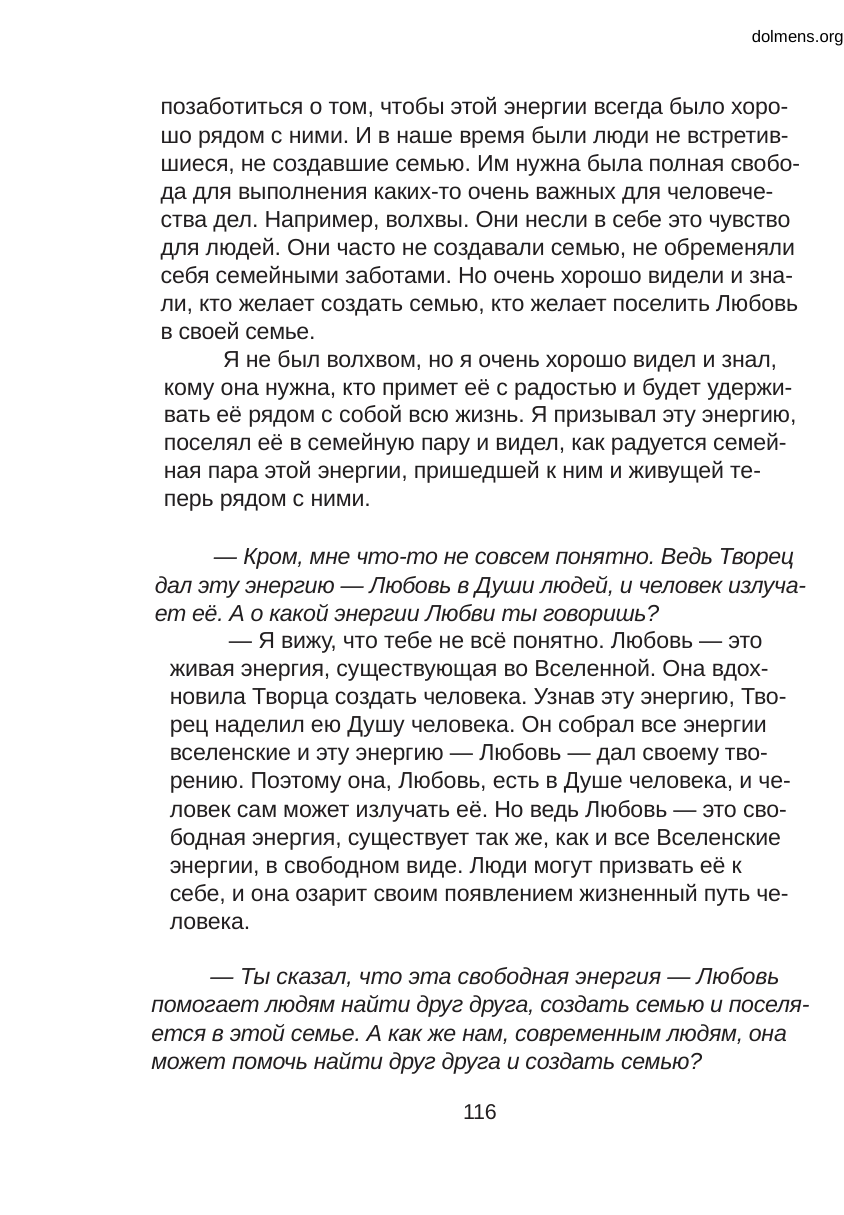

dolmens.org

позаботиться о том, чтобы этой энергии всегда было хоро-
шо рядом с ними. И в наше время были люди не встретив-
шиеся, не создавшие семью. Им нужна была полная свобо-
да для выполнения каких-то очень важных для человече-
ства дел. Например, волхвы. Они несли в себе это чувство
для людей. Они часто не создавали семью, не обременяли
себя семейными заботами. Но очень хорошо видели и зна-
ли, кто желает создать семью, кто желает поселить Любовь
в своей семье.

Я не был волхвом, но я очень хорошо видел и знал,
кому она нужна, кто примет её с радостью и будет удержи-
вать её рядом с собой всю жизнь. Я призывал эту энергию,
поселял её в семейную пару и видел, как радуется семей-
ная пара этой энергии, пришедшей к ним и живущей те-
перь рядом с ними.

— Кром, мне что-то не совсем понятно. Ведь Творец
дал эту энергию — Любовь в Души людей, и человек излуча-
ет её. А о какой энергии Любви ты говоришь?

— Я вижу, что тебе не всё понятно. Любовь — это
живая энергия, существующая во Вселенной. Она вдох-
новила Творца создать человека. Узнав эту энергию, Тво-
рец наделил ею Душу человека. Он собрал все энергии
вселенские и эту энергию — Любовь — дал своему тво-
рению. Поэтому она, Любовь, есть в Душе человека, и че-
ловек сам может излучать её. Но ведь Любовь — это сво-
бодная энергия, существует так же, как и все Вселенские
энергии, в свободном виде. Люди могут призвать её к
себе, и она озарит своим появлением жизненный путь че-
ловека.

— Ты сказал, что эта свободная энергия — Любовь
помогает людям найти друг друга, создать семью и поселя-
ется в этой семье. А как же нам, современным людям, она
может помочь найти друг друга и создать семью?

116